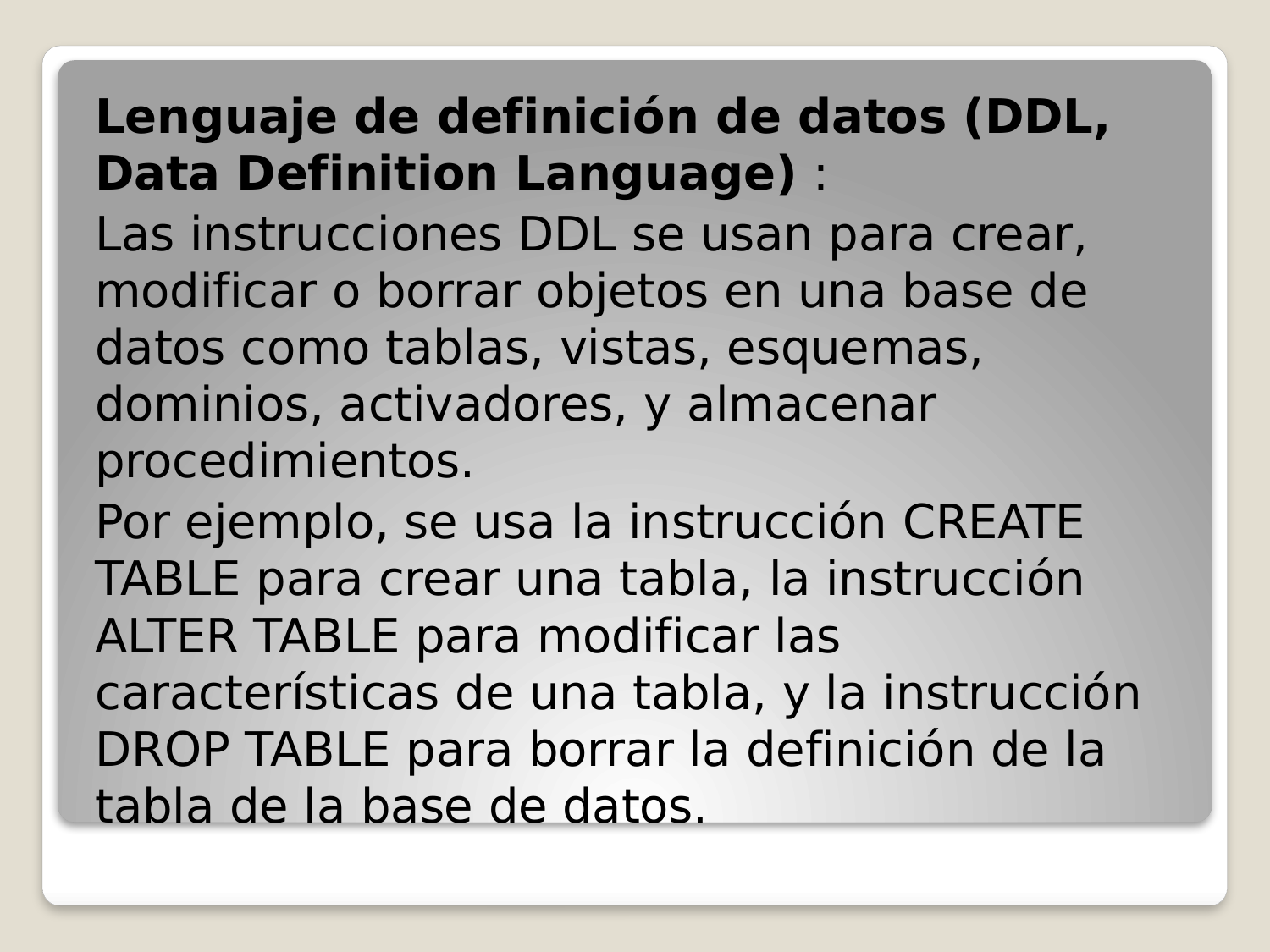

Lenguaje de definición de datos (DDL, Data Definition Language) :
Las instrucciones DDL se usan para crear, modificar o borrar objetos en una base de datos como tablas, vistas, esquemas, dominios, activadores, y almacenar procedimientos.
Por ejemplo, se usa la instrucción CREATE TABLE para crear una tabla, la instrucción ALTER TABLE para modificar las características de una tabla, y la instrucción DROP TABLE para borrar la definición de la tabla de la base de datos.